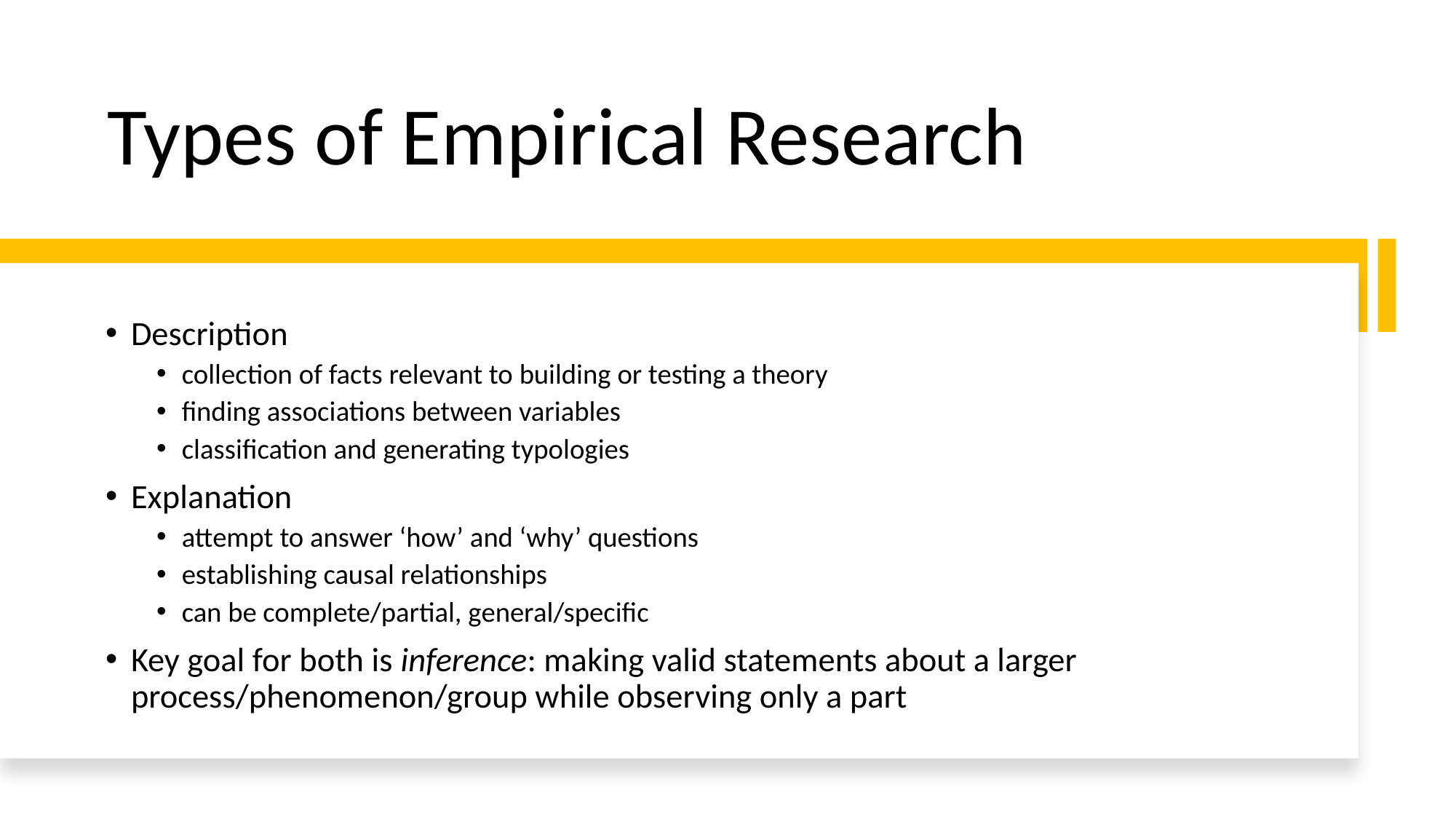

# Types of Empirical Research

Description
collection of facts relevant to building or testing a theory
finding associations between variables
classification and generating typologies
Explanation
attempt to answer ‘how’ and ‘why’ questions
establishing causal relationships
can be complete/partial, general/specific
Key goal for both is inference: making valid statements about a larger process/phenomenon/group while observing only a part